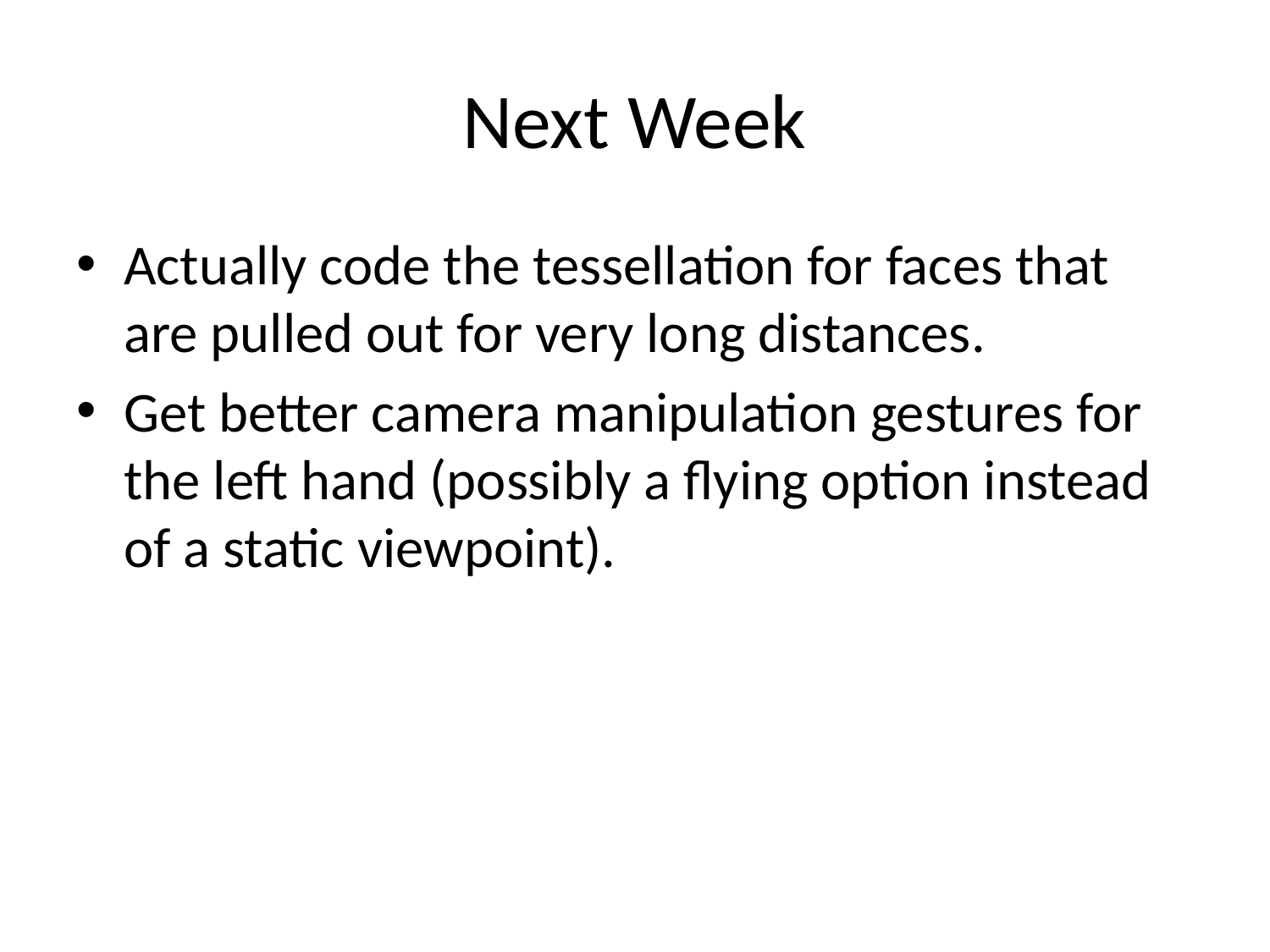

# Next Week
Actually code the tessellation for faces that are pulled out for very long distances.
Get better camera manipulation gestures for the left hand (possibly a flying option instead of a static viewpoint).